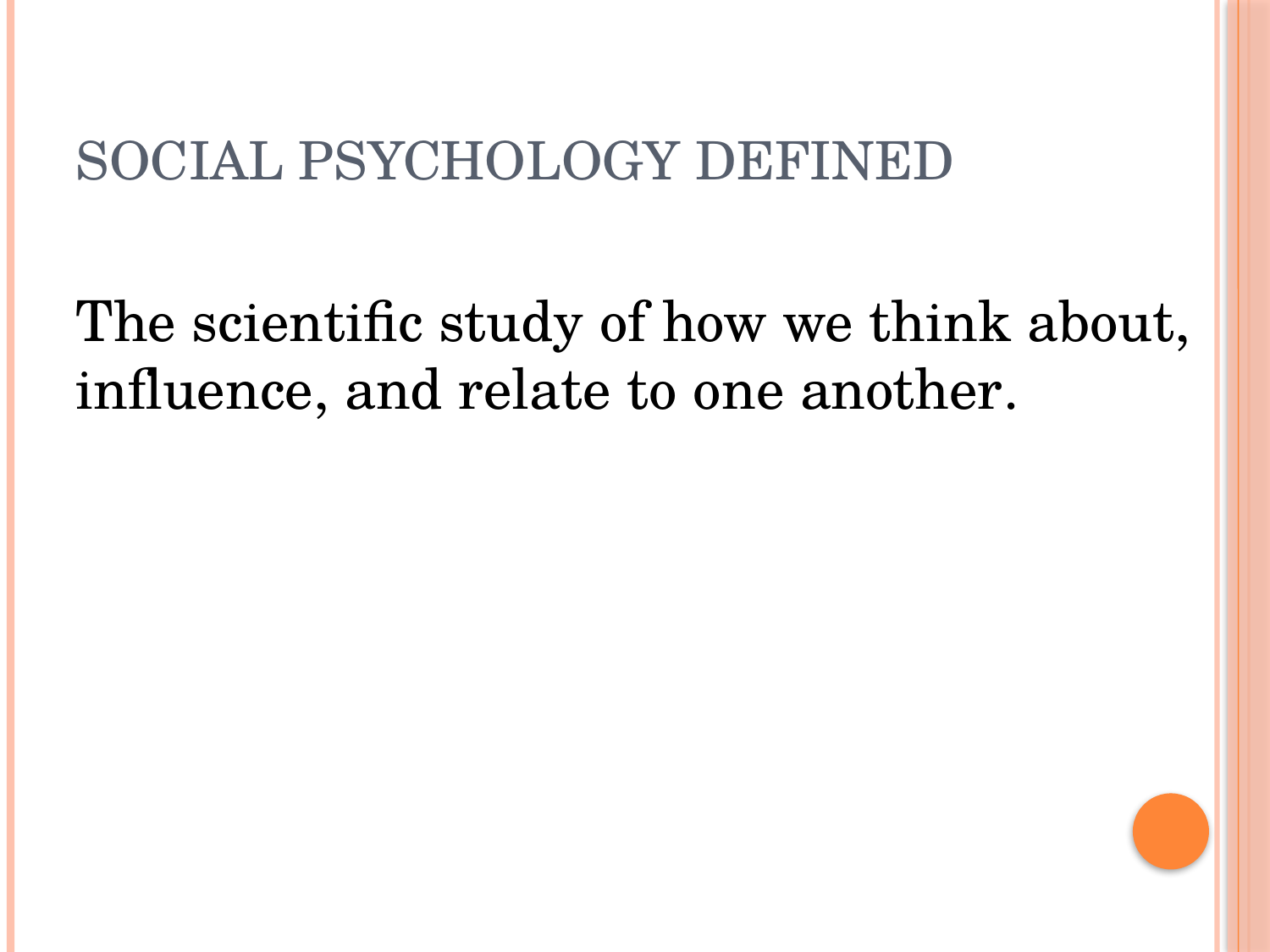

# Social Psychology Defined
The scientific study of how we think about, influence, and relate to one another.